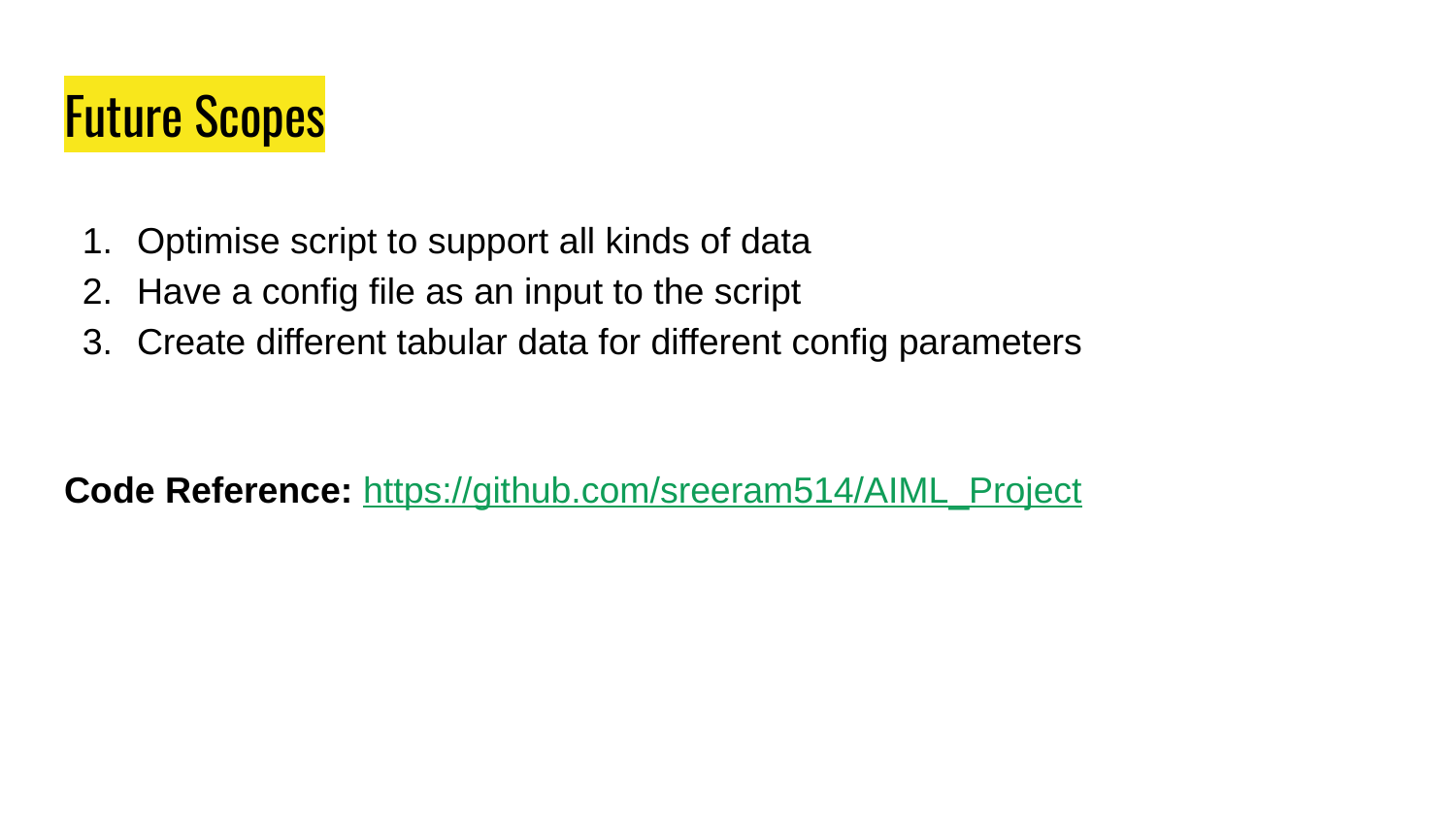

# Future Scopes
Optimise script to support all kinds of data
Have a config file as an input to the script
Create different tabular data for different config parameters

Code Reference: https://github.com/sreeram514/AIML_Project